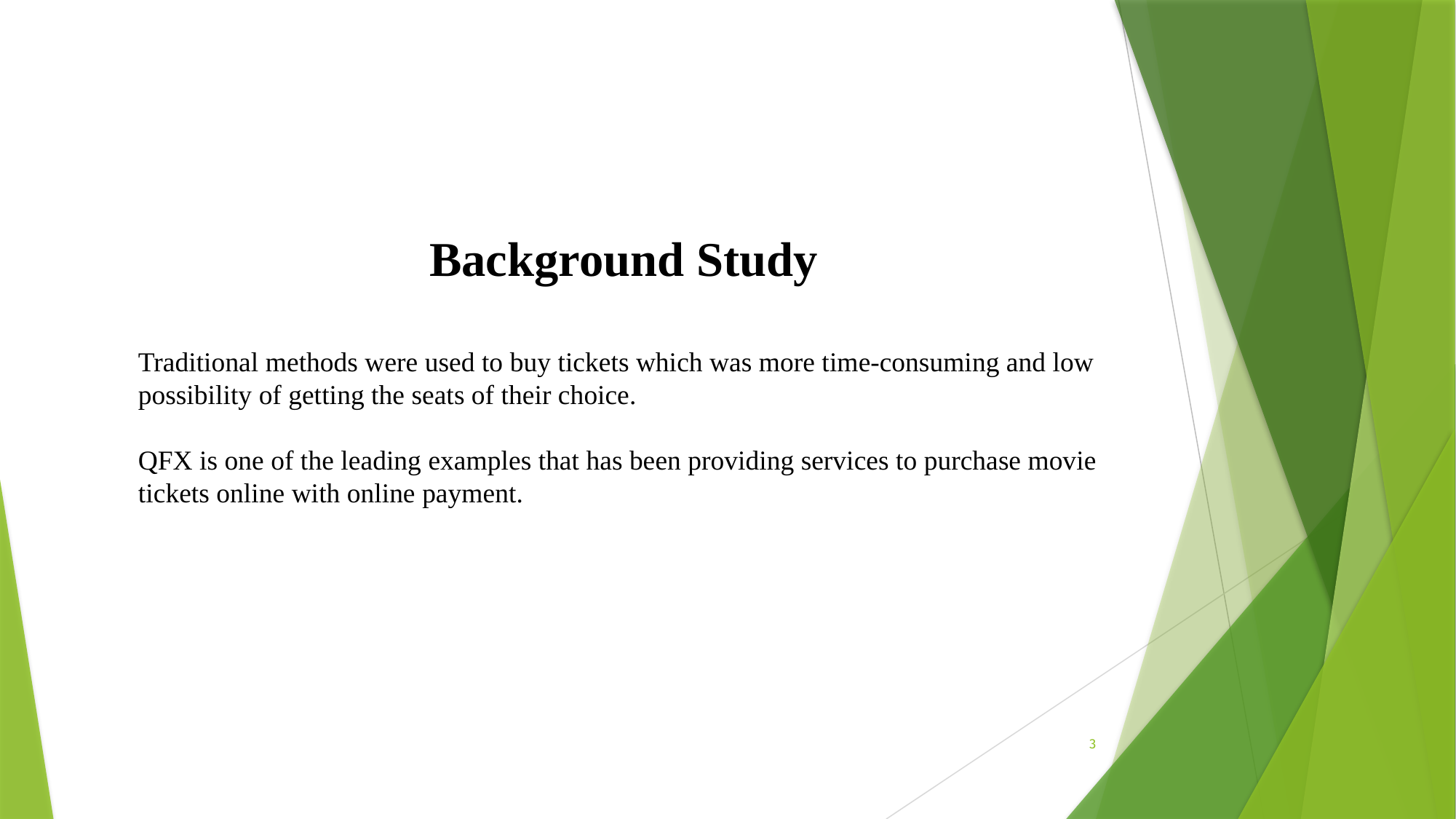

Background Study

Traditional methods were used to buy tickets which was more time-consuming and low possibility of getting the seats of their choice.

QFX is one of the leading examples that has been providing services to purchase movie tickets online with online payment.
3